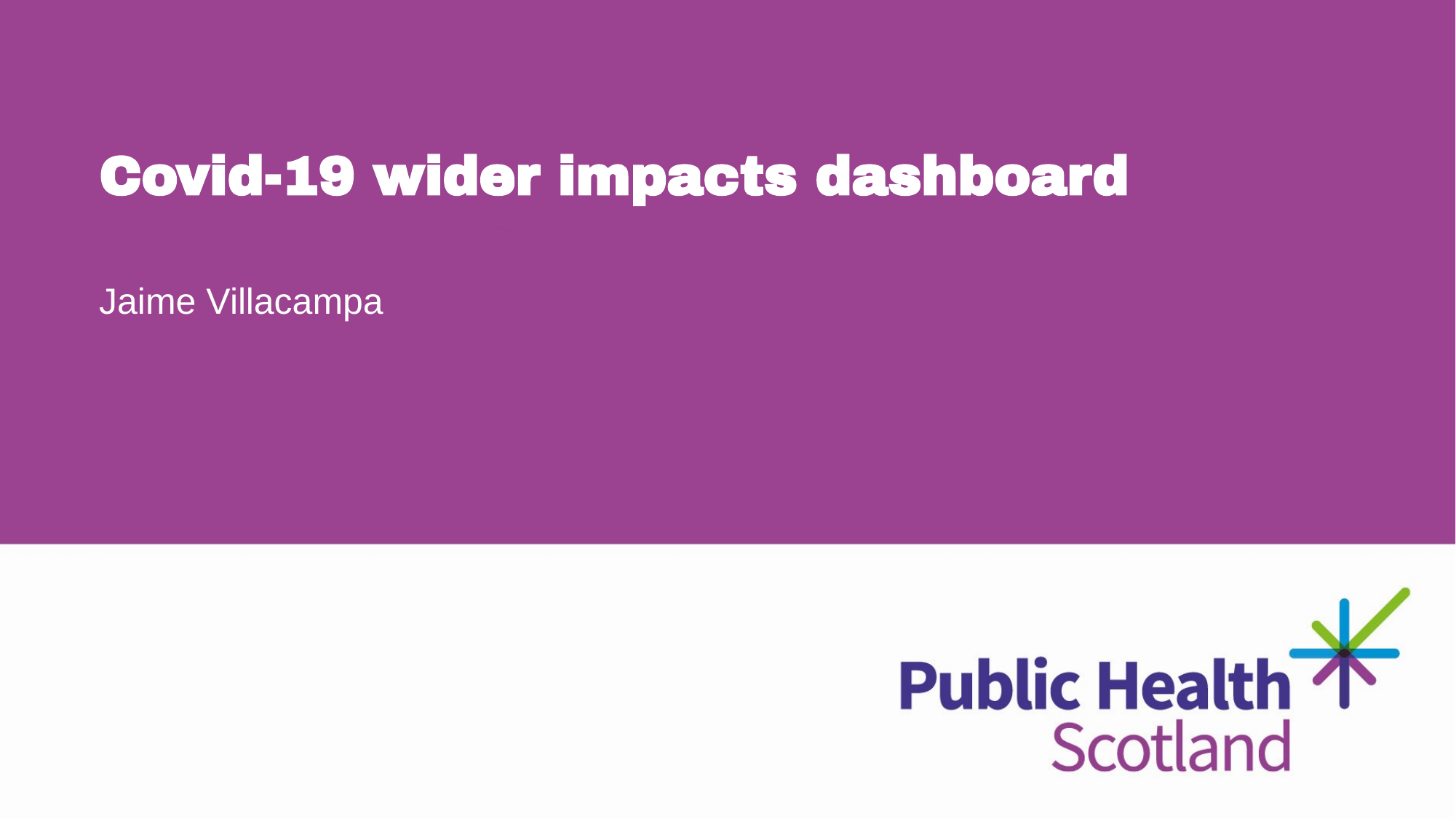

# Covid-19 wider impacts dashboard
Jaime Villacampa